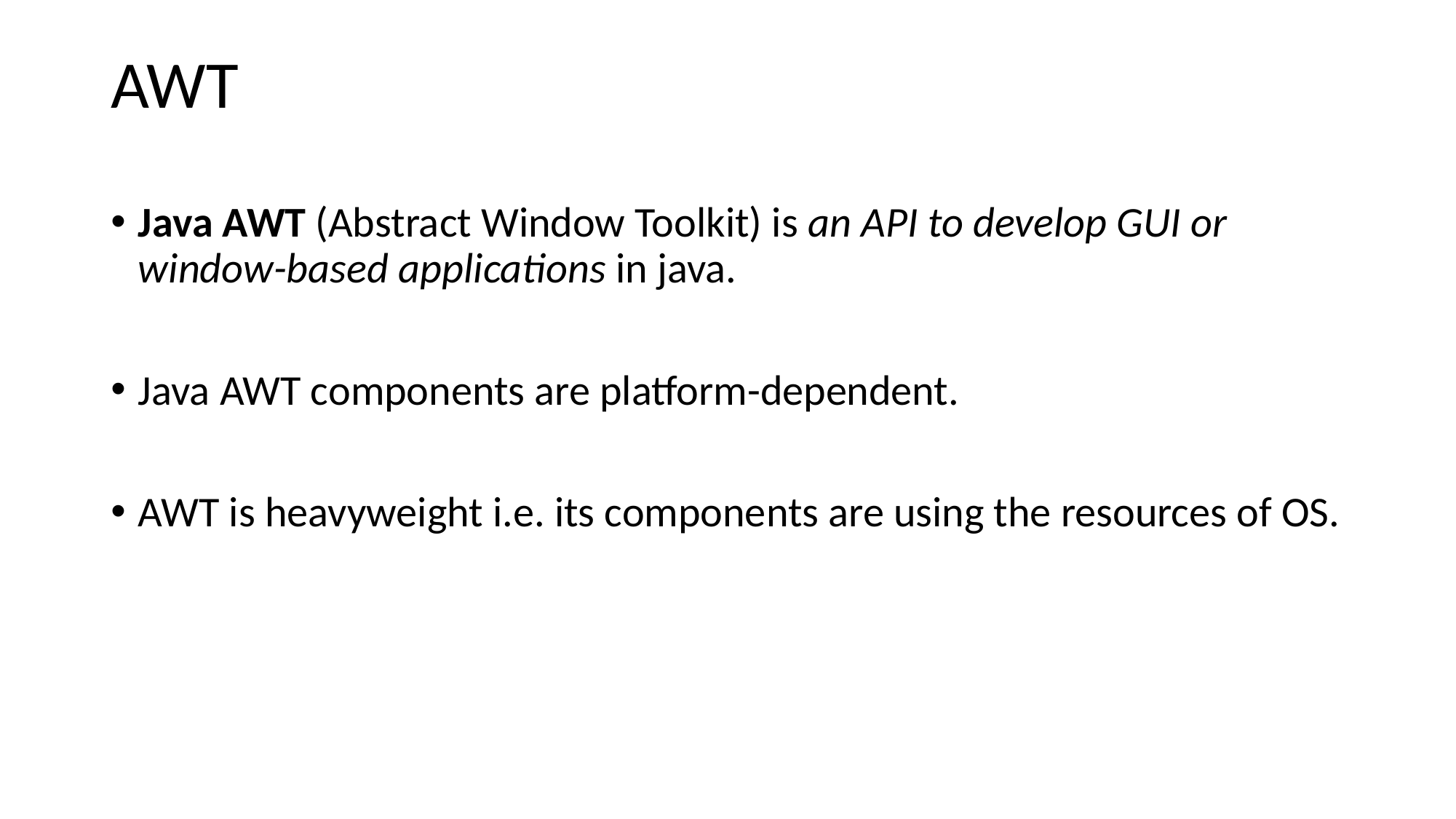

# AWT

Java AWT (Abstract Window Toolkit) is an API to develop GUI or window-based applications in java.

Java AWT components are platform-dependent.

AWT is heavyweight i.e. its components are using the resources of OS.